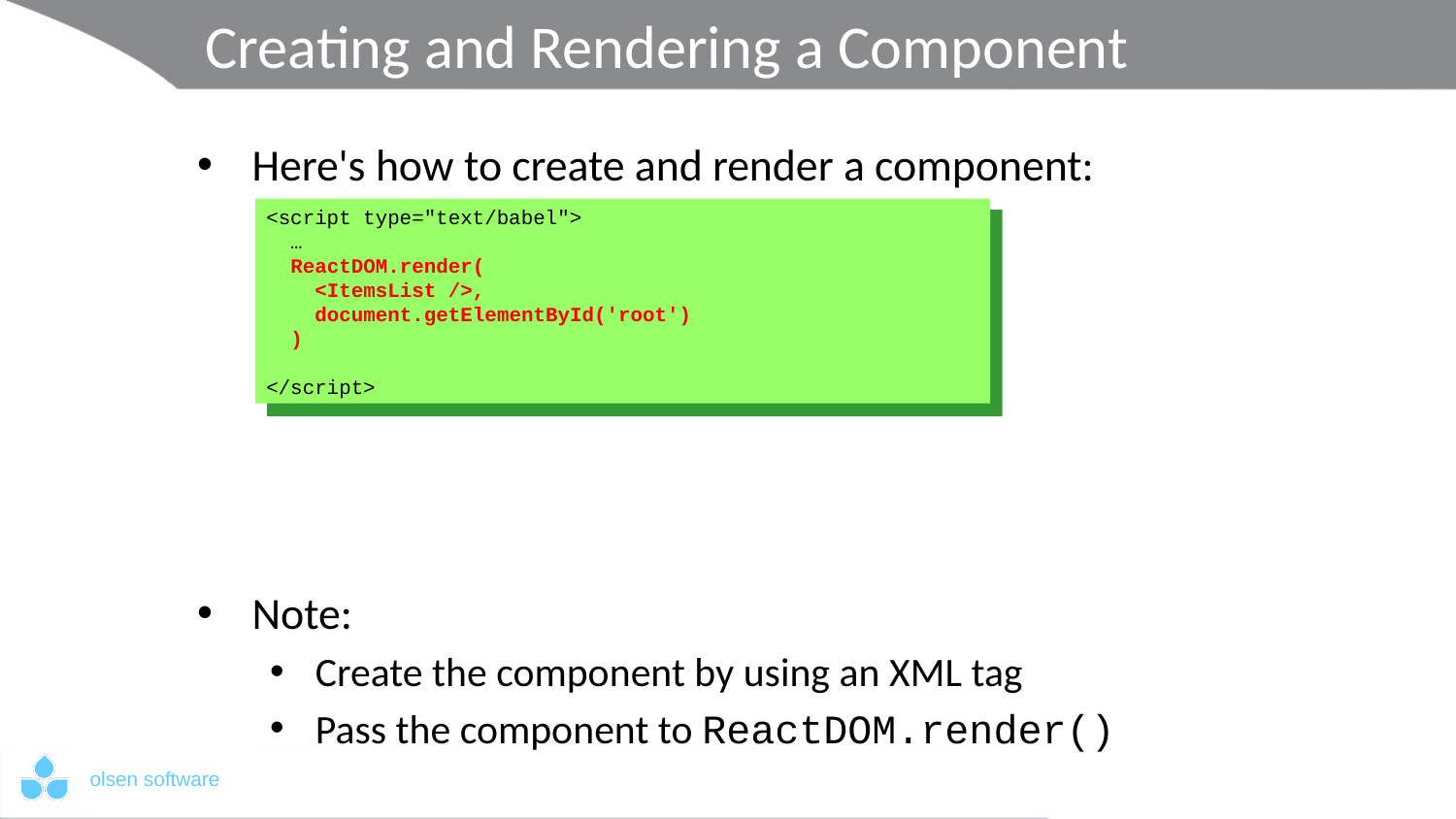

# Creating and Rendering a Component
Here's how to create and render a component:

Note:
Create the component by using an XML tag
Pass the component to ReactDOM.render()
<script type="text/babel">
  …
  ReactDOM.render(
    <ItemsList />,
    document.getElementById('root')
  )

</script>